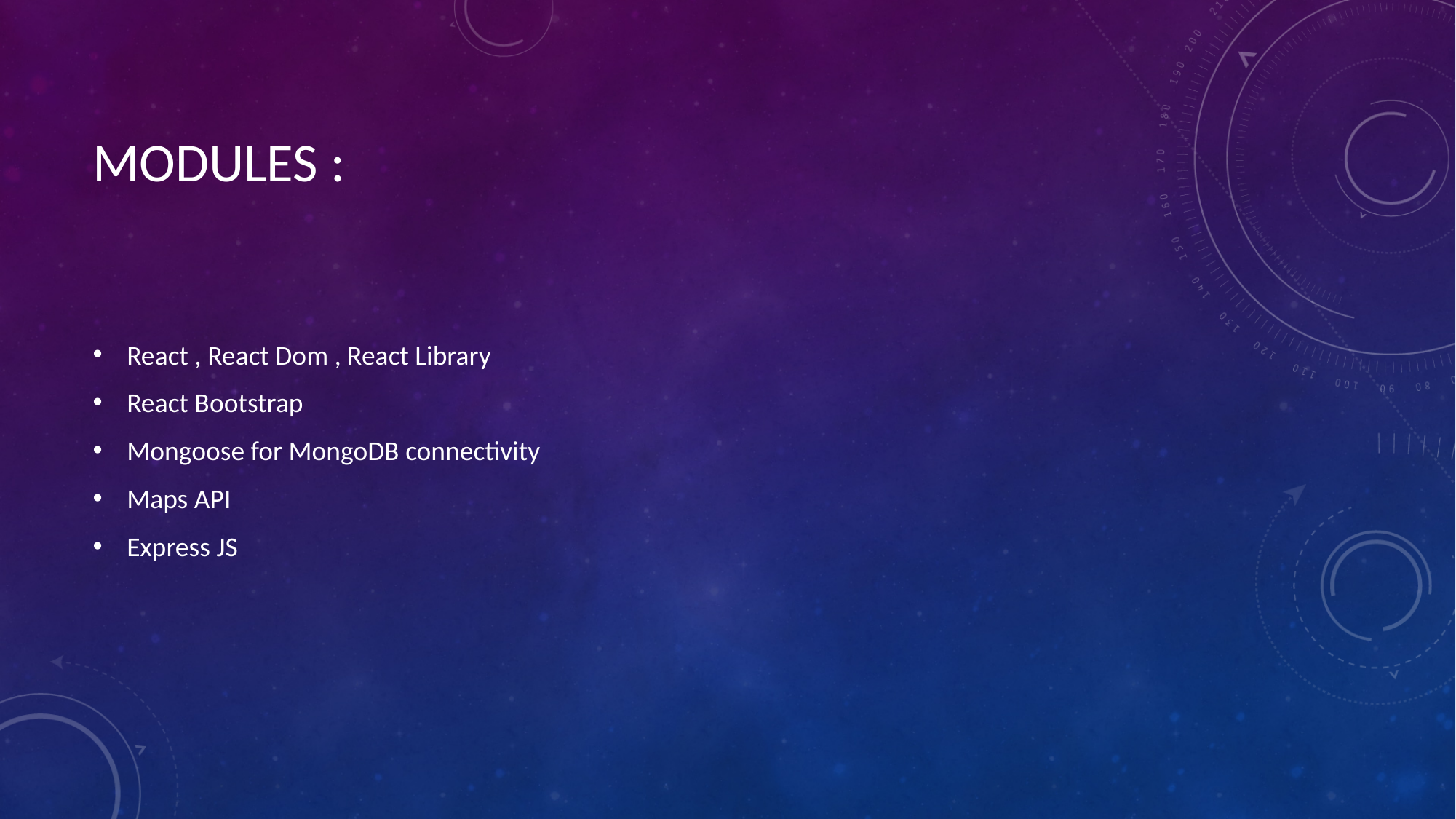

# Modules :
React , React Dom , React Library
React Bootstrap
Mongoose for MongoDB connectivity
Maps API
Express JS